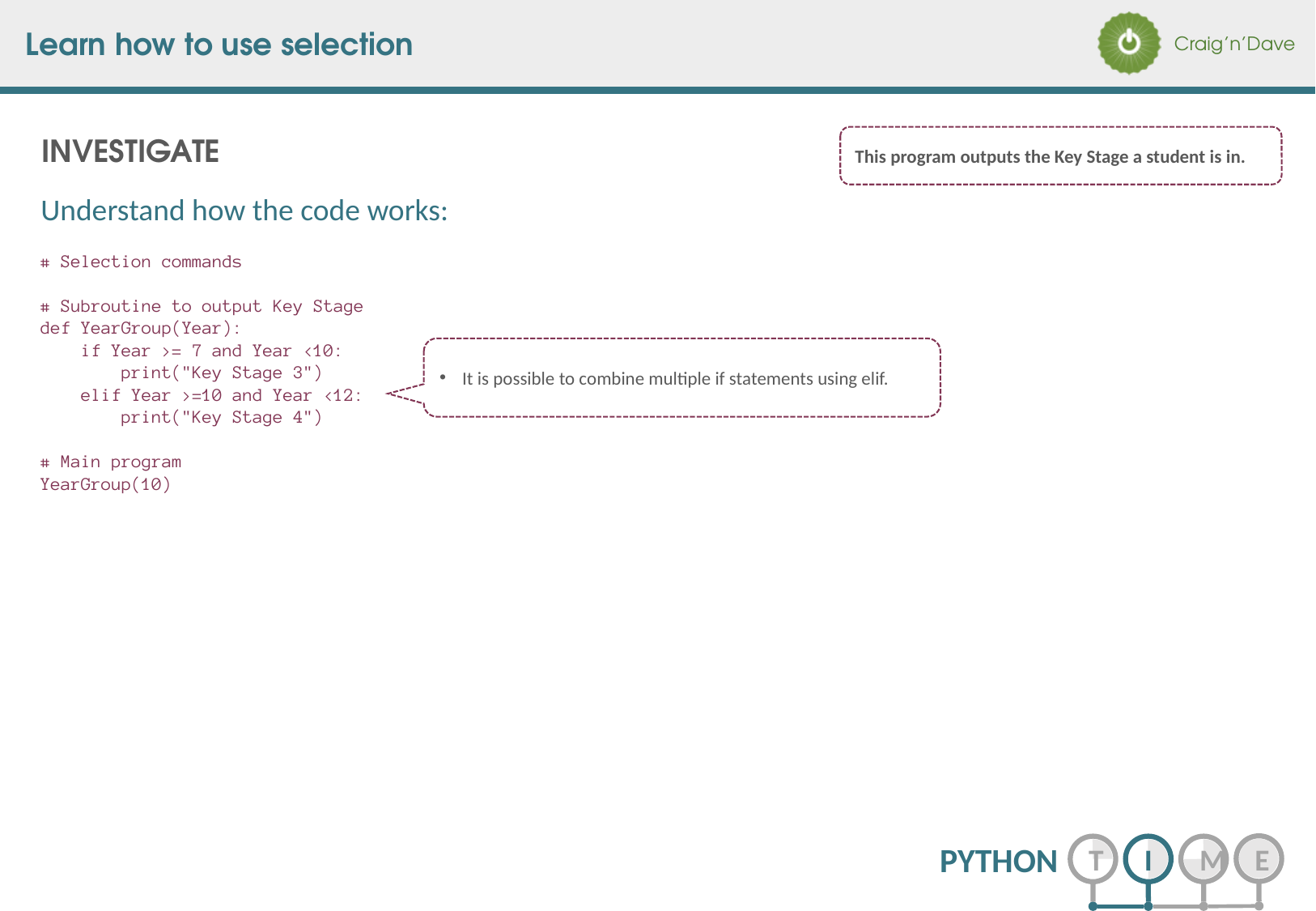

This program outputs the Key Stage a student is in.
Understand how the code works:

# Selection commands

# Subroutine to output Key Stage
def YearGroup(Year):
    if Year >= 7 and Year <10:
        print("Key Stage 3")
    elif Year >=10 and Year <12:
        print("Key Stage 4")

# Main program
YearGroup(10)
It is possible to combine multiple if statements using elif.